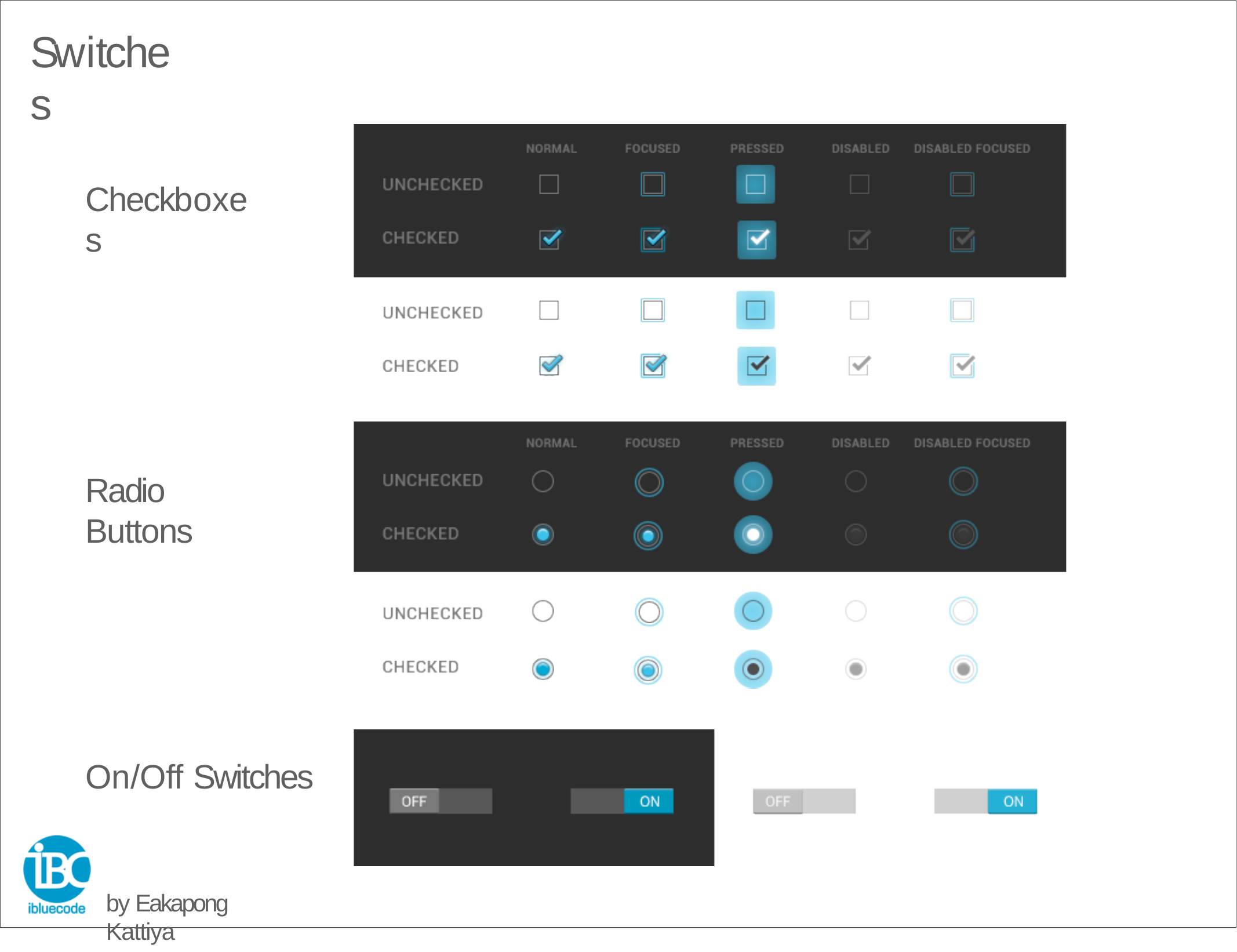

# Switches

Checkboxes
Radio Buttons
On/Off Switches
by Eakapong Kattiya
Monday, July 15, 13